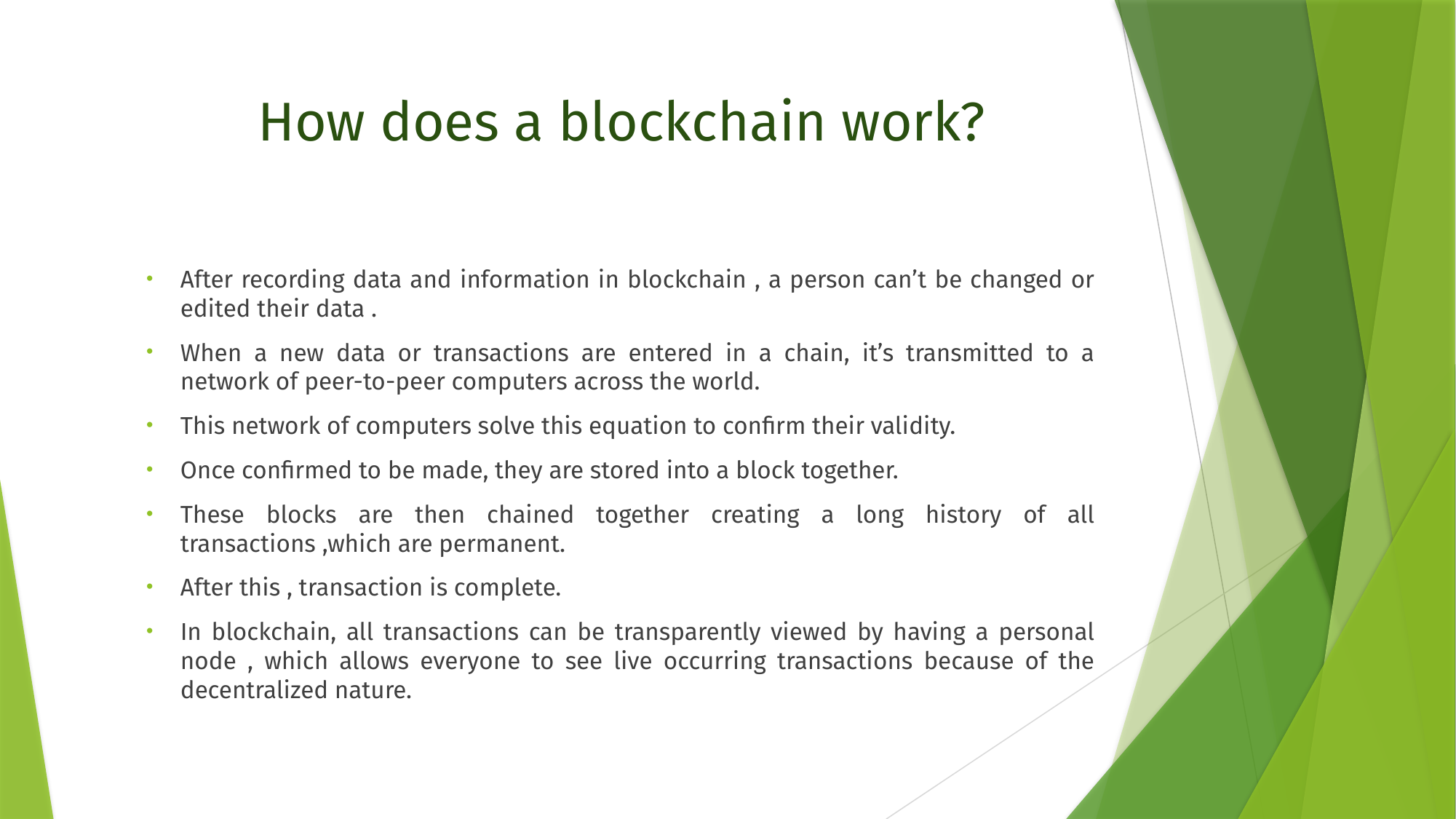

# How does a blockchain work?
After recording data and information in blockchain , a person can’t be changed or edited their data .
When a new data or transactions are entered in a chain, it’s transmitted to a network of peer-to-peer computers across the world.
This network of computers solve this equation to confirm their validity.
Once confirmed to be made, they are stored into a block together.
These blocks are then chained together creating a long history of all transactions ,which are permanent.
After this , transaction is complete.
In blockchain, all transactions can be transparently viewed by having a personal node , which allows everyone to see live occurring transactions because of the decentralized nature.